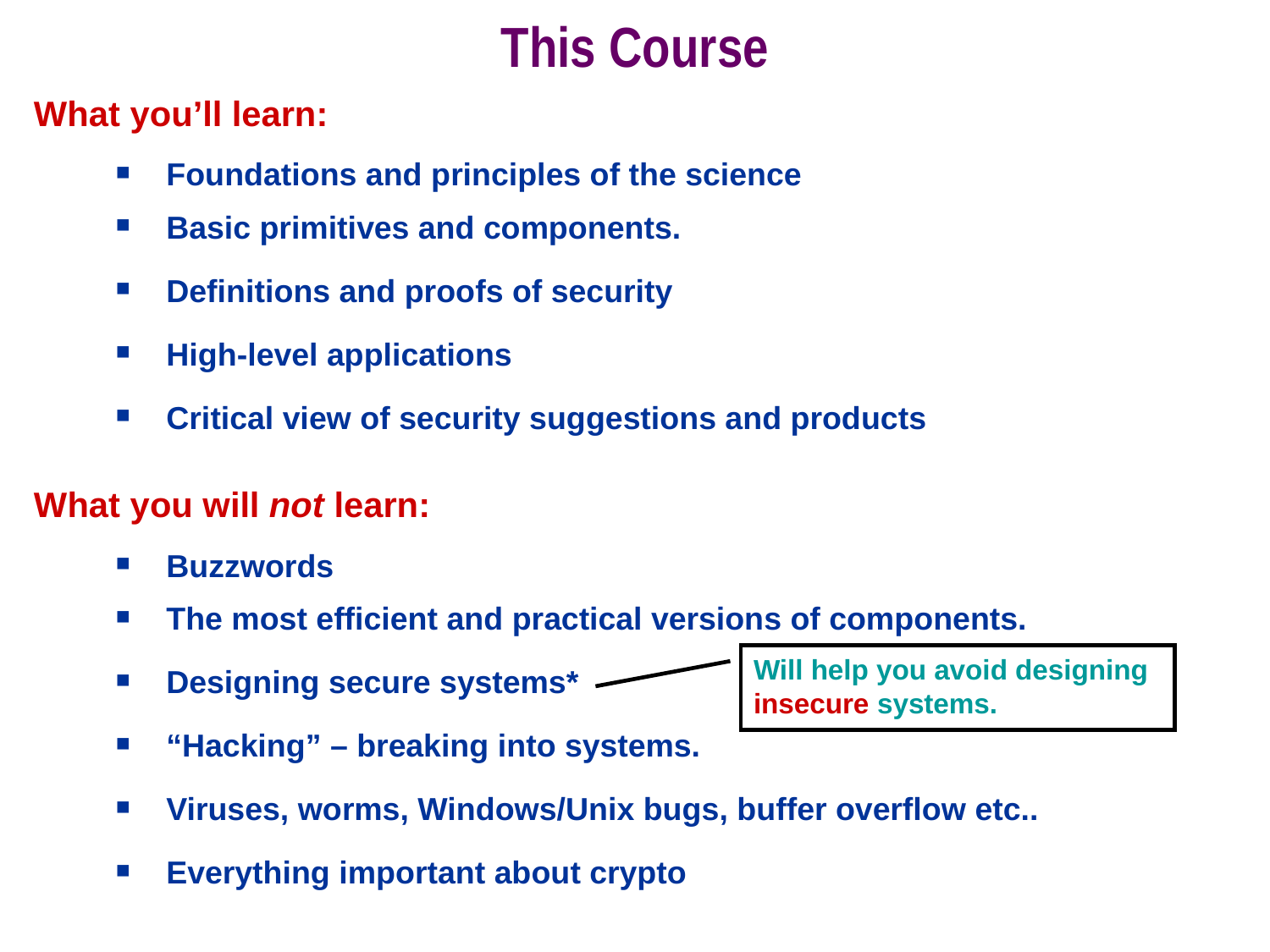

# This Course
What you’ll learn:
Foundations and principles of the science
Basic primitives and components.
Definitions and proofs of security
High-level applications
Critical view of security suggestions and products
What you will not learn:
Buzzwords
The most efficient and practical versions of components.
Will help you avoid designing insecure systems.

Designing secure systems*
“Hacking” – breaking into systems.
Viruses, worms, Windows/Unix bugs, buffer overflow etc..
Everything important about crypto
4